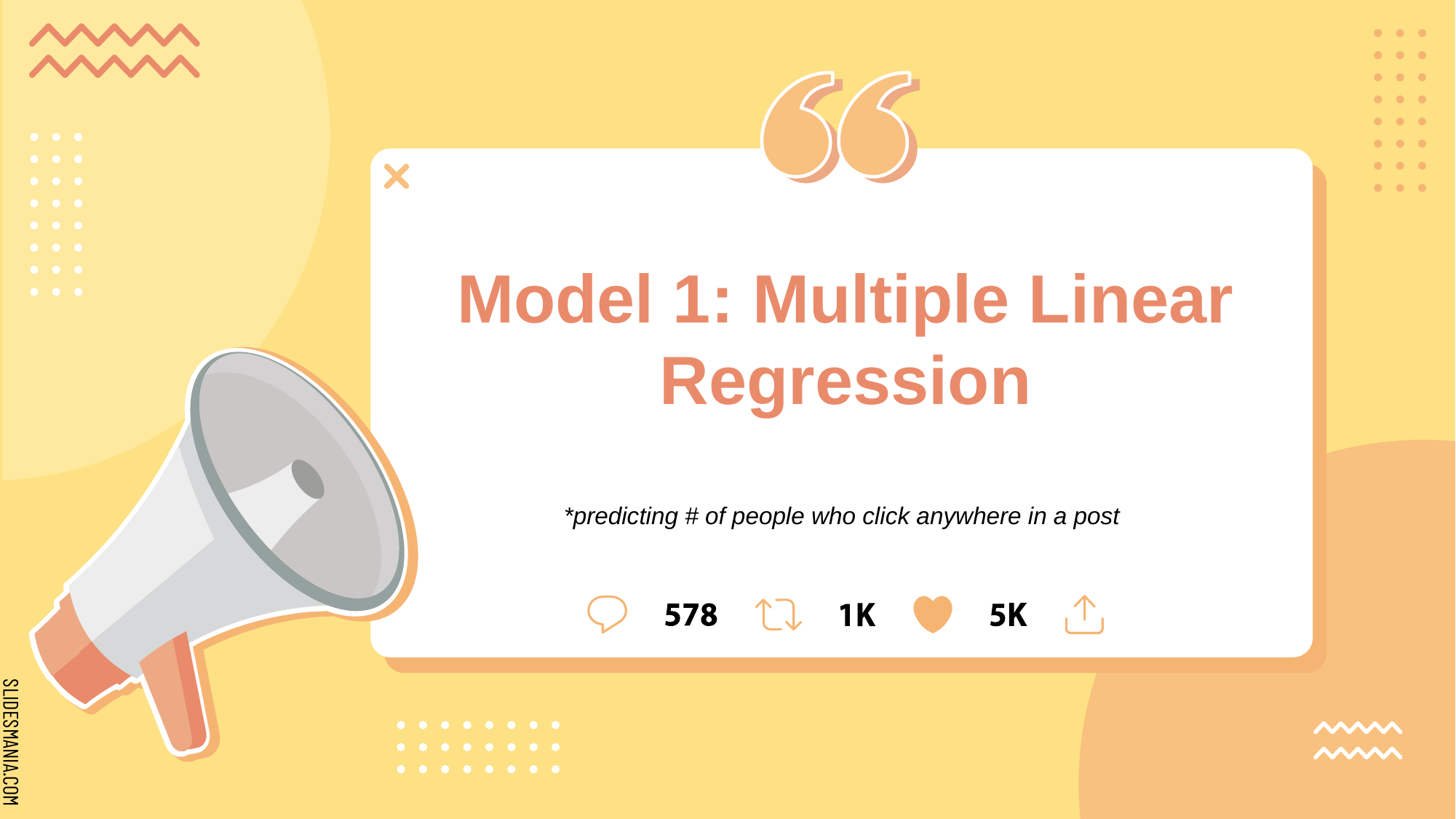

# Model 1: Multiple Linear Regression *predicting # of people who click anywhere in a post